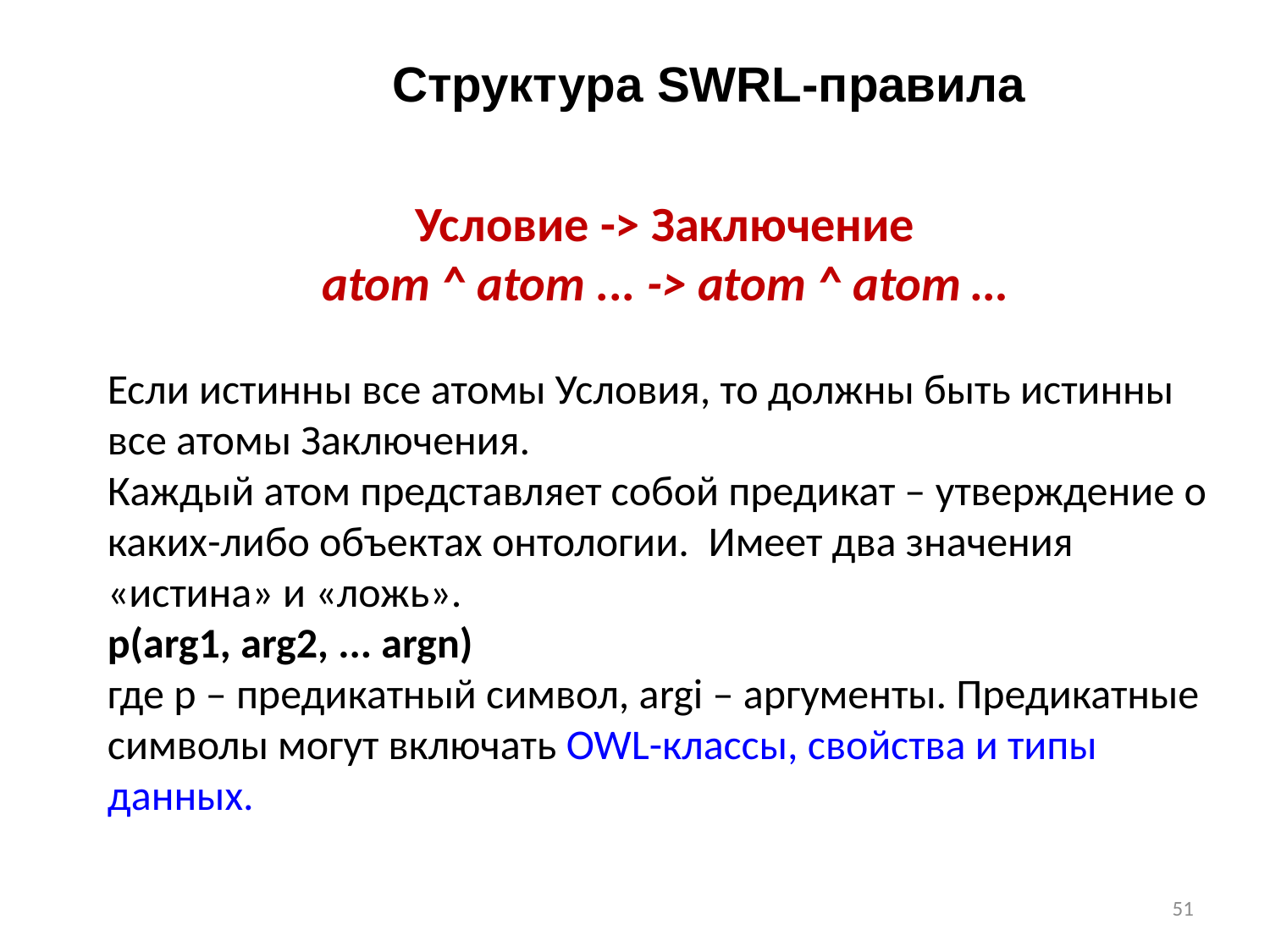

Структура SWRL-правила
Условие -> Заключение
atom ^ atom ... -> atom ^ atom …

Если истинны все атомы Условия, то должны быть истинны все атомы Заключения.
Каждый атом представляет собой предикат – утверждение о каких-либо объектах онтологии.  Имеет два значения «истина» и «ложь».
p(arg1, arg2, ... argn)
где p – предикатный символ, argi – аргументы. Предикатные символы могут включать OWL-классы, свойства и типы данных.
51